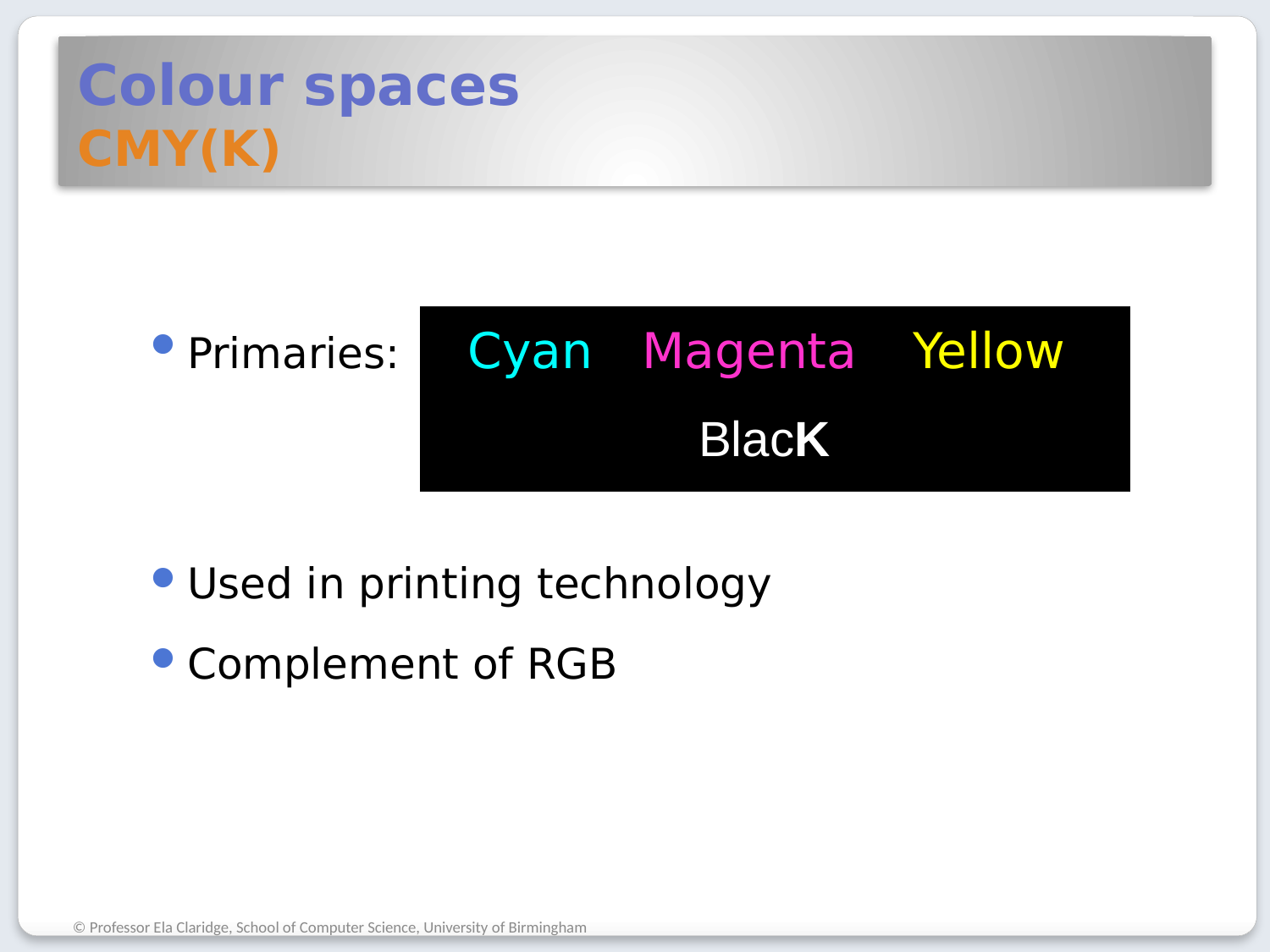

# Colour spaces CMY(K)

Primaries:     Cyan - Magenta – Yellow

Used in printing technology
Complement of RGB

BlacK
© Professor Ela Claridge, School of Computer Science, University of Birmingham